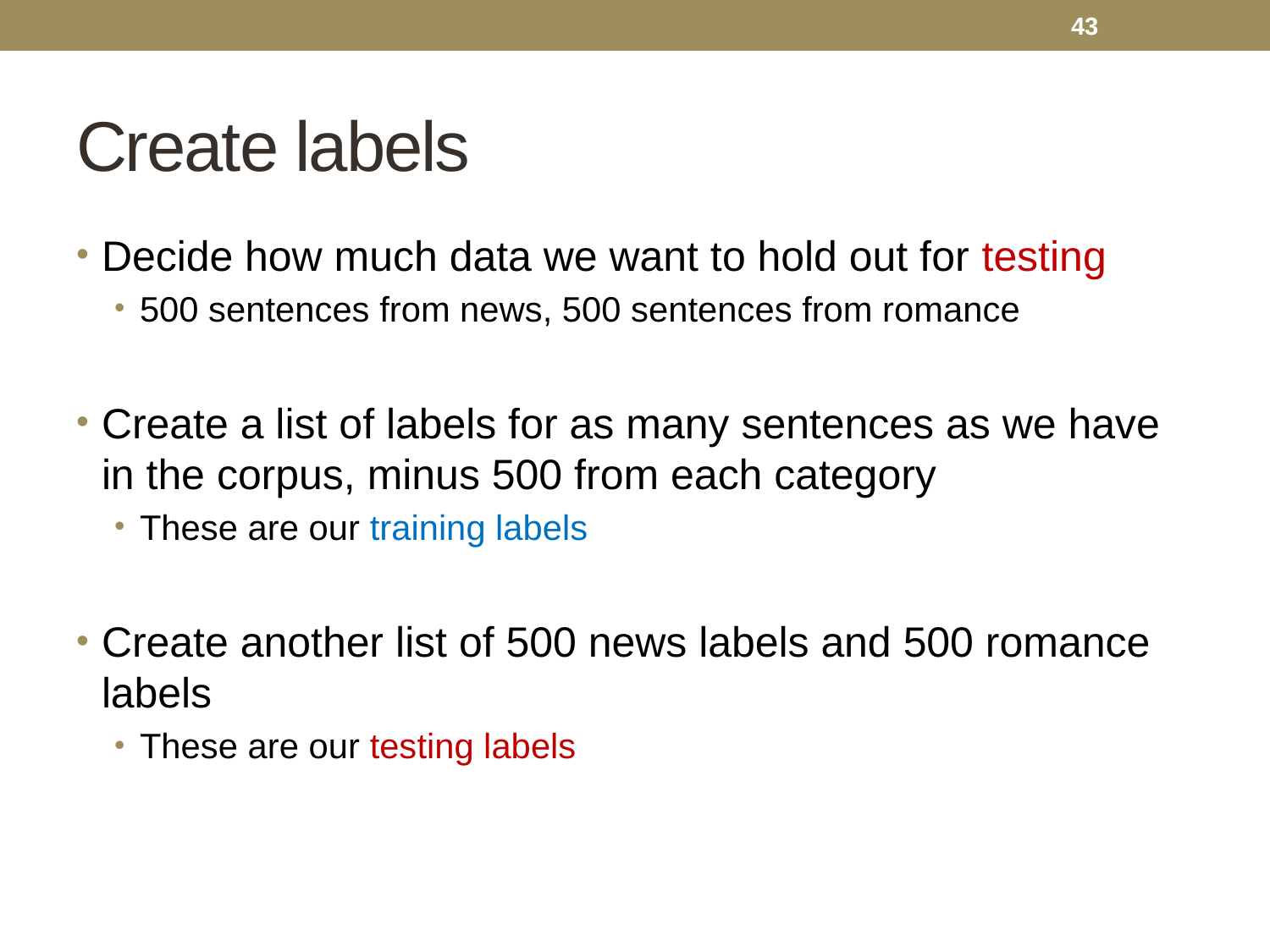

43
# Create labels
Decide how much data we want to hold out for testing
500 sentences from news, 500 sentences from romance

Create a list of labels for as many sentences as we have in the corpus, minus 500 from each category
These are our training labels

Create another list of 500 news labels and 500 romance labels
These are our testing labels